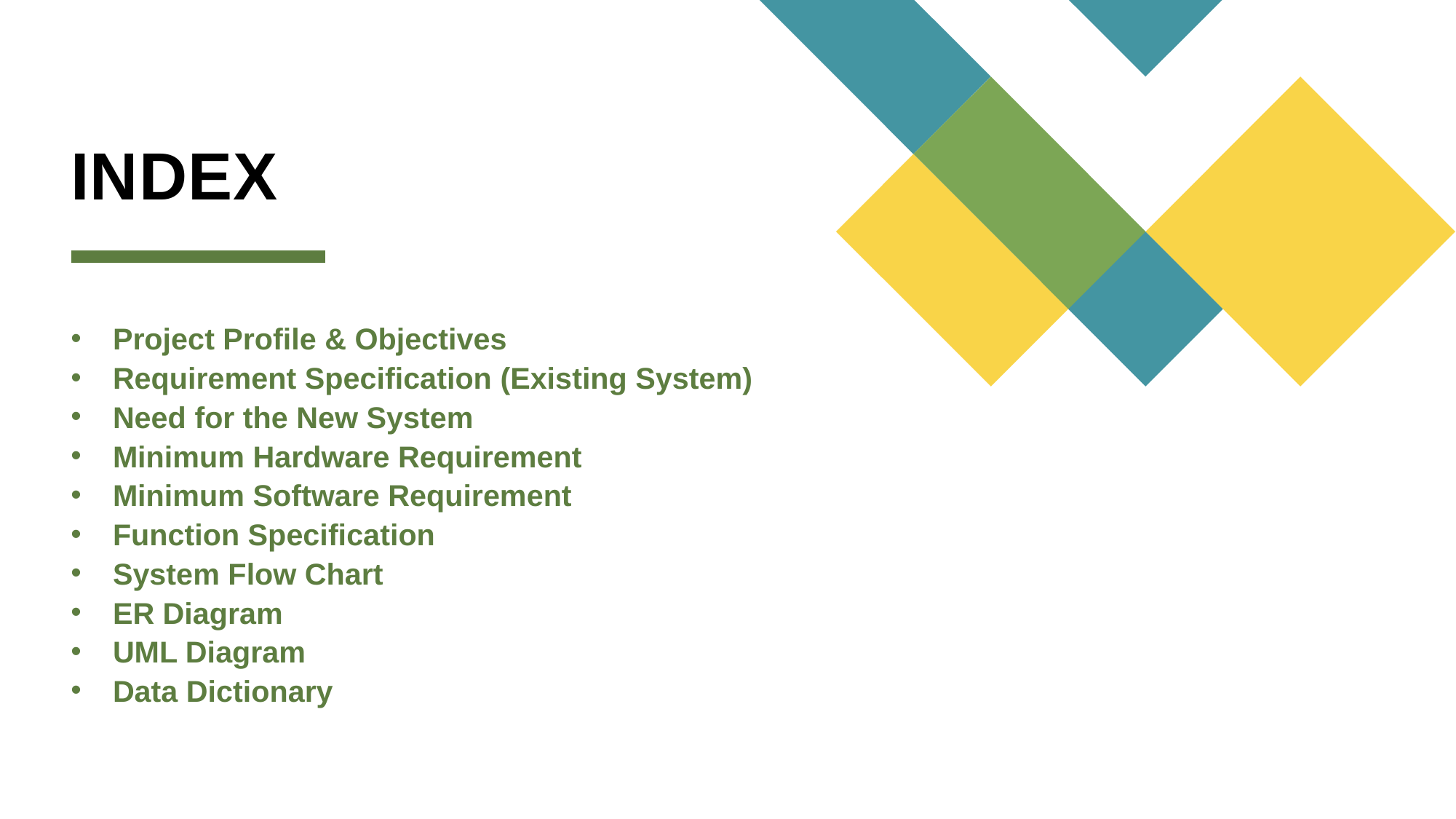

# INDEX
Project Profile & Objectives
Requirement Specification (Existing System)
Need for the New System
Minimum Hardware Requirement
Minimum Software Requirement
Function Specification
System Flow Chart
ER Diagram
UML Diagram
Data Dictionary